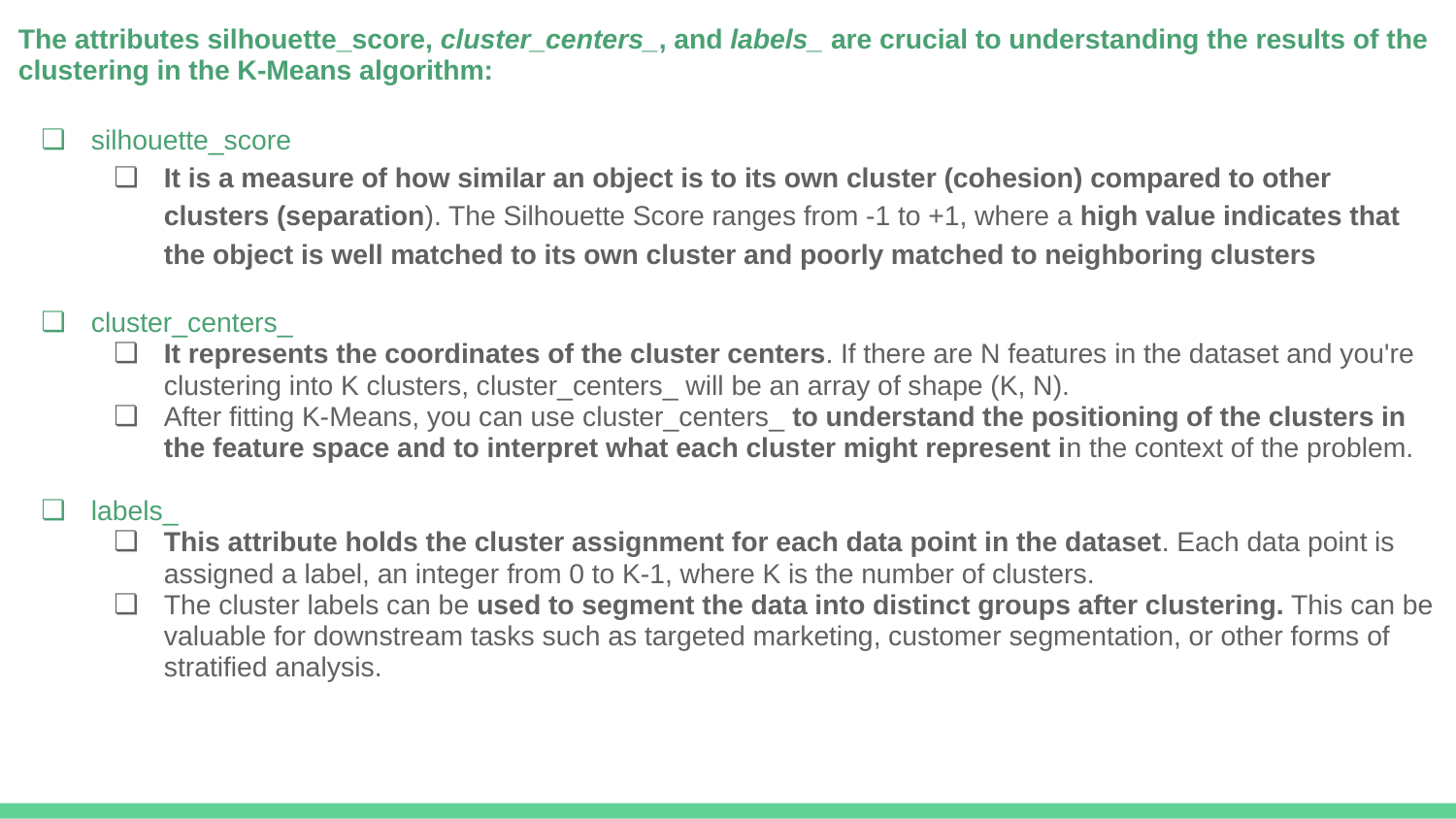

The attributes silhouette_score, cluster_centers_, and labels_ are crucial to understanding the results of the clustering in the K-Means algorithm:

silhouette_score
It is a measure of how similar an object is to its own cluster (cohesion) compared to other clusters (separation). The Silhouette Score ranges from -1 to +1, where a high value indicates that the object is well matched to its own cluster and poorly matched to neighboring clusters

cluster_centers_
It represents the coordinates of the cluster centers. If there are N features in the dataset and you're clustering into K clusters, cluster_centers_ will be an array of shape (K, N).
After fitting K-Means, you can use cluster_centers_ to understand the positioning of the clusters in the feature space and to interpret what each cluster might represent in the context of the problem.

labels_
This attribute holds the cluster assignment for each data point in the dataset. Each data point is assigned a label, an integer from 0 to K-1, where K is the number of clusters.
The cluster labels can be used to segment the data into distinct groups after clustering. This can be valuable for downstream tasks such as targeted marketing, customer segmentation, or other forms of stratified analysis.